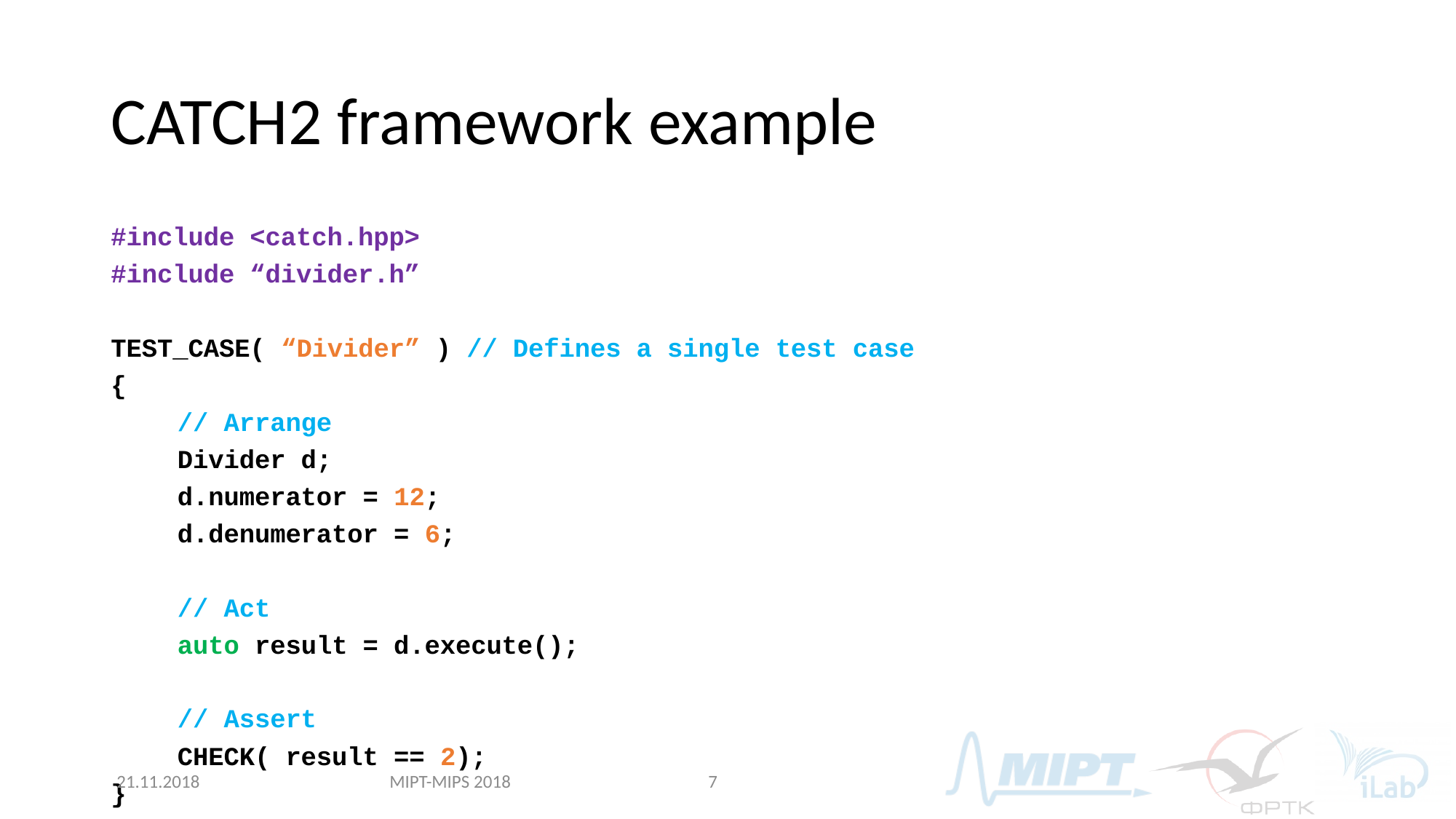

# CATCH2 framework example
#include <catch.hpp>
#include “divider.h”

TEST_CASE( “Divider” ) // Defines a single test case
{
	// Arrange
	Divider d;
	d.numerator = 12;
	d.denumerator = 6;

	// Act
	auto result = d.execute();

	// Assert
	CHECK( result == 2);
}
MIPT-MIPS 2018
21.11.2018
7